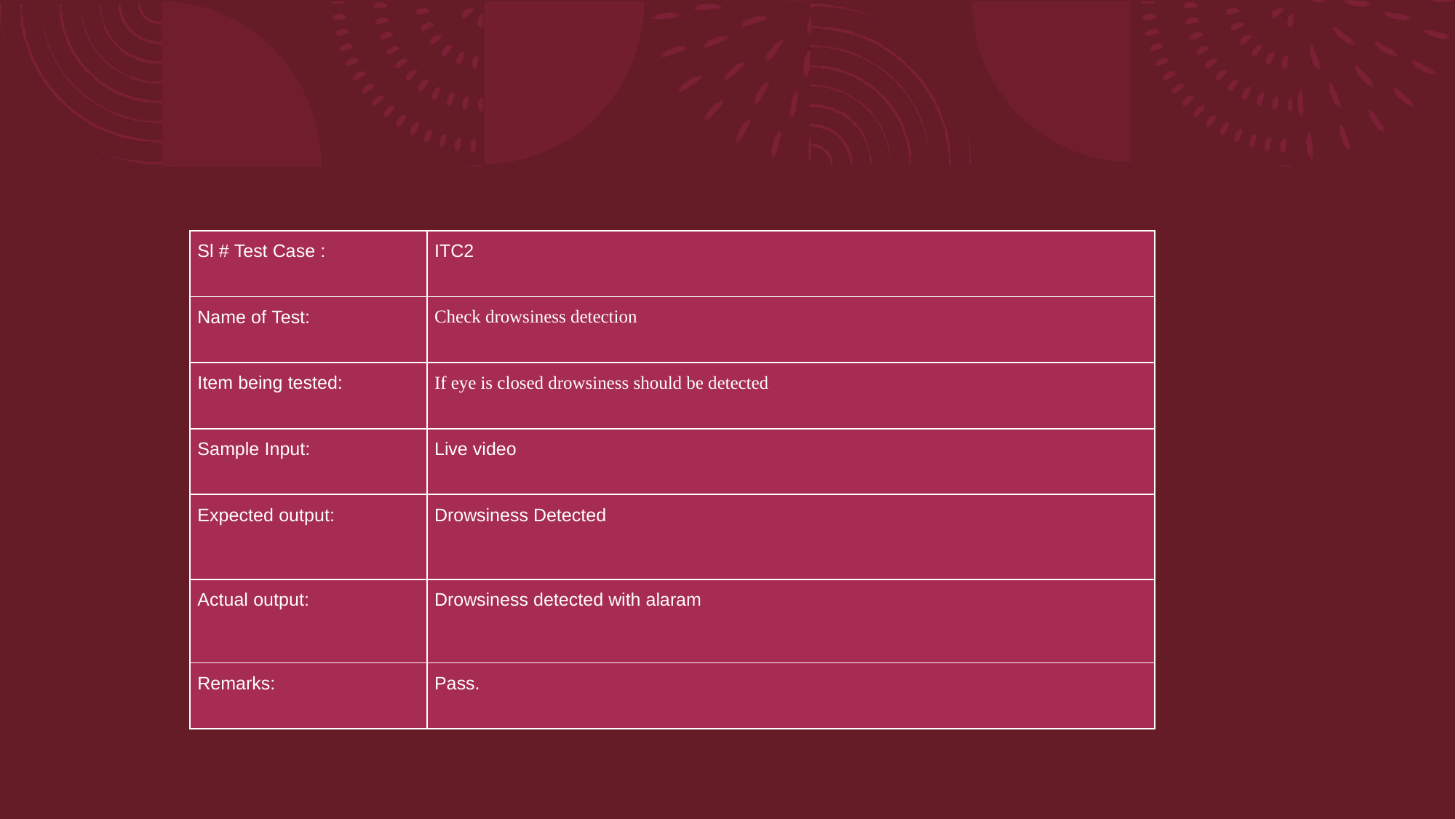

| Sl # Test Case : ­ | ITC­2 |
| --- | --- |
| Name of Test: ­ | Check drowsiness detection |
| Item being tested: ­ | If eye is closed drowsiness should be detected |
| Sample Input: ­ | Live video |
| Expected output: ­ | Drowsiness Detected |
| Actual output: ­ | Drowsiness detected with alaram |
| Remarks: ­ | Pass. |